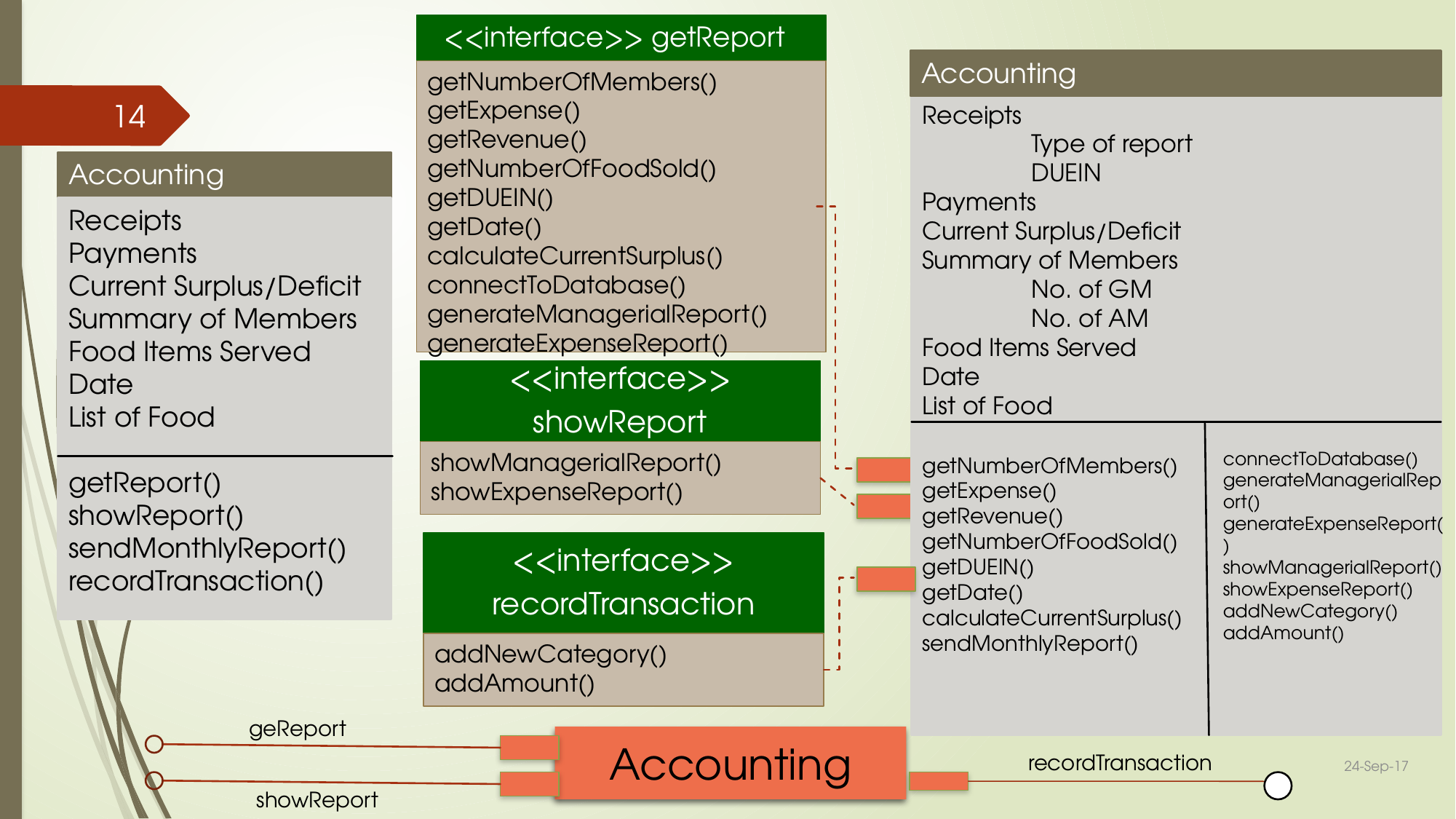

<<interface>> getReport
DAO
Accounting

getNumberOfMembers()
getExpense()
getRevenue()
getNumberOfFoodSold()
getDUEIN()
getDate()
calculateCurrentSurplus()
connectToDatabase()
generateManagerialReport()
generateExpenseReport()

14
Receipts
	Type of report
	DUEIN
Payments
Current Surplus/Deficit
Summary of Members
	No. of GM
	No. of AM
Food Items Served
Date
List of Food

getNumberOfMembers()
getExpense()
getRevenue()
getNumberOfFoodSold()
getDUEIN()
getDate()
calculateCurrentSurplus()
sendMonthlyReport()

Accounting

Receipts
Payments
Current Surplus/Deficit
Summary of Members
Food Items Served
Date
List of Food

getReport()
showReport()
sendMonthlyReport()
recordTransaction()

<<interface>>
showReport
DAO
showManagerialReport()
showExpenseReport()

connectToDatabase()
generateManagerialReport()
generateExpenseReport()
showManagerialReport()
showExpenseReport()
addNewCategory()
addAmount()

addNewCategory()
addAmount()
<<interface>>
recordTransaction
DAO

geReport
Accounting

recordTransaction
24-Sep-17

showReport